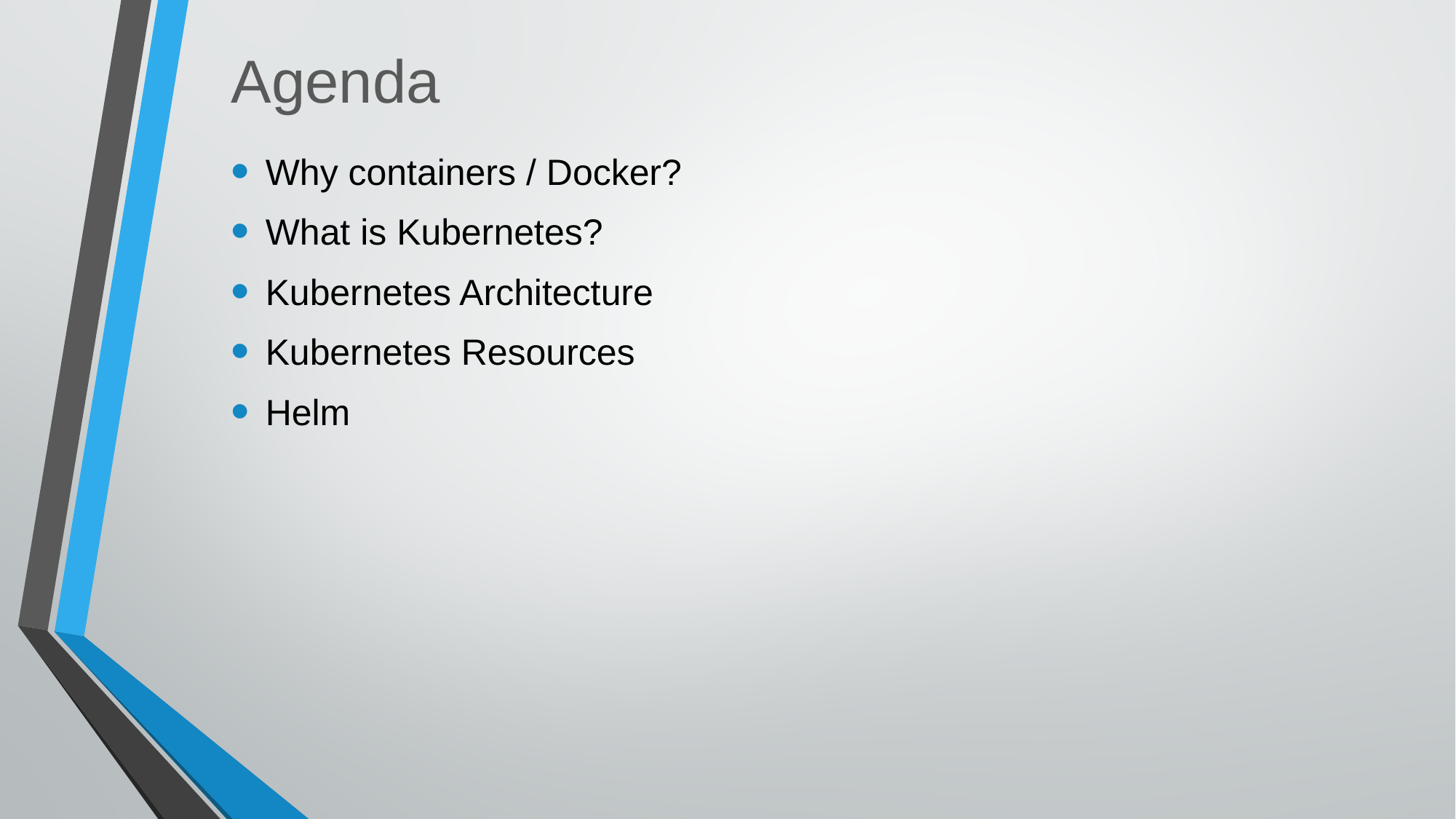

# Agenda
Why containers / Docker?
What is Kubernetes?
Kubernetes Architecture
Kubernetes Resources
Helm